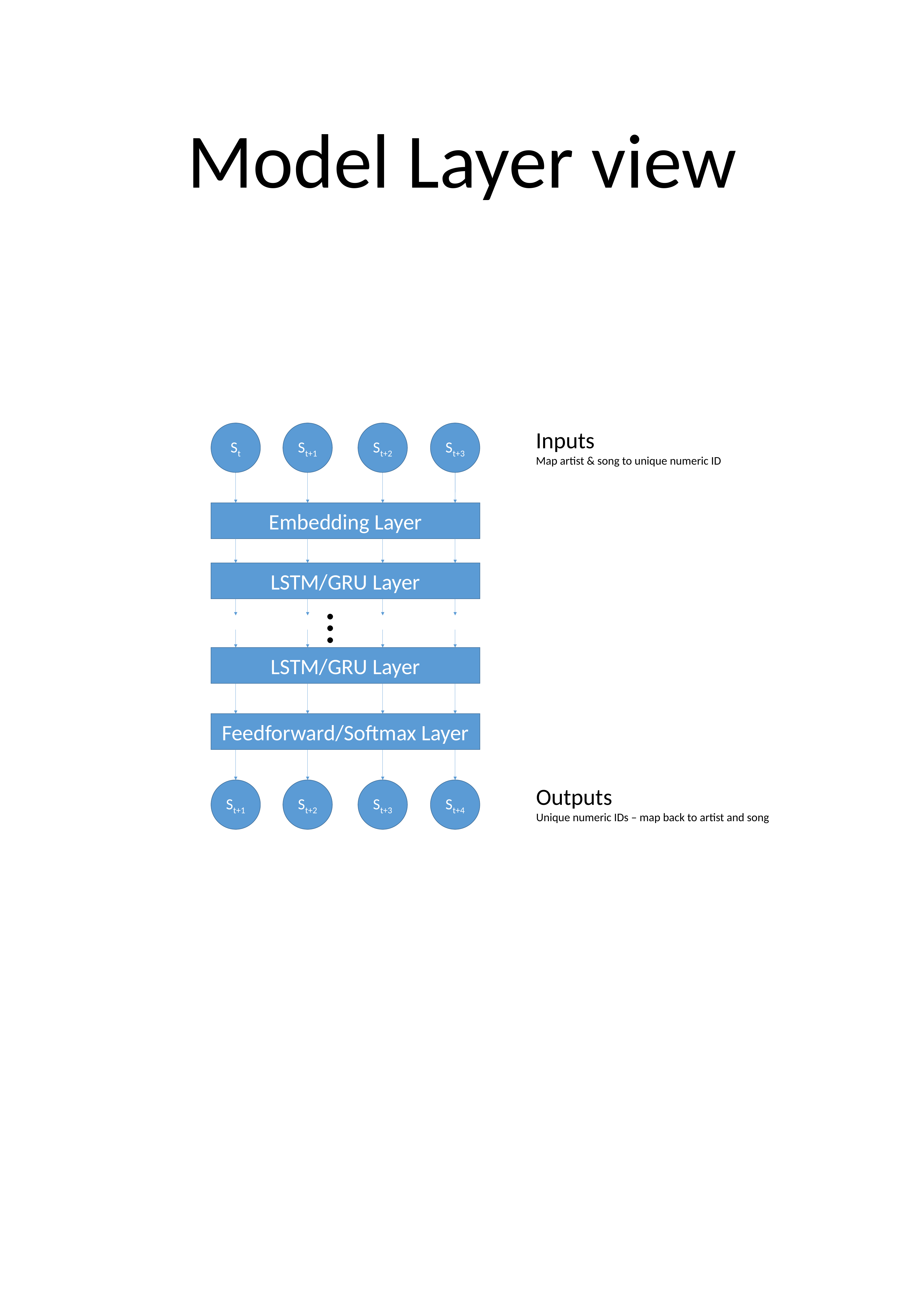

Model Layer view
St
St+1
St+2
St+3
Inputs
Map artist & song to unique numeric ID
Embedding Layer
LSTM/GRU Layer
…
LSTM/GRU Layer
Feedforward/Softmax Layer
St+1
St+2
St+3
St+4
Outputs
Unique numeric IDs – map back to artist and song